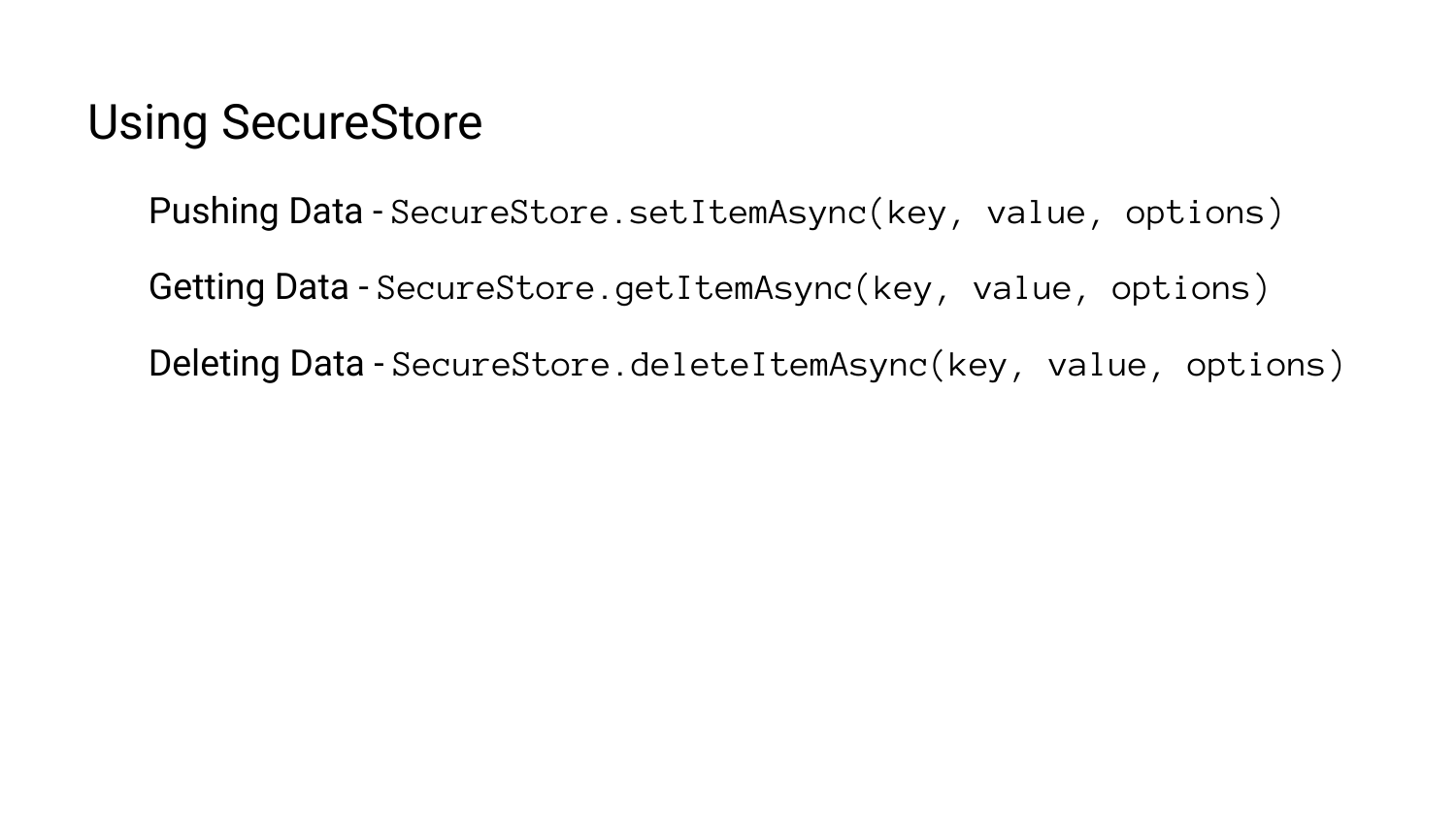

Using SecureStore
Pushing Data - SecureStore.setItemAsync(key, value, options)

Getting Data - SecureStore.getItemAsync(key, value, options)
Deleting Data - SecureStore.deleteItemAsync(key, value, options)